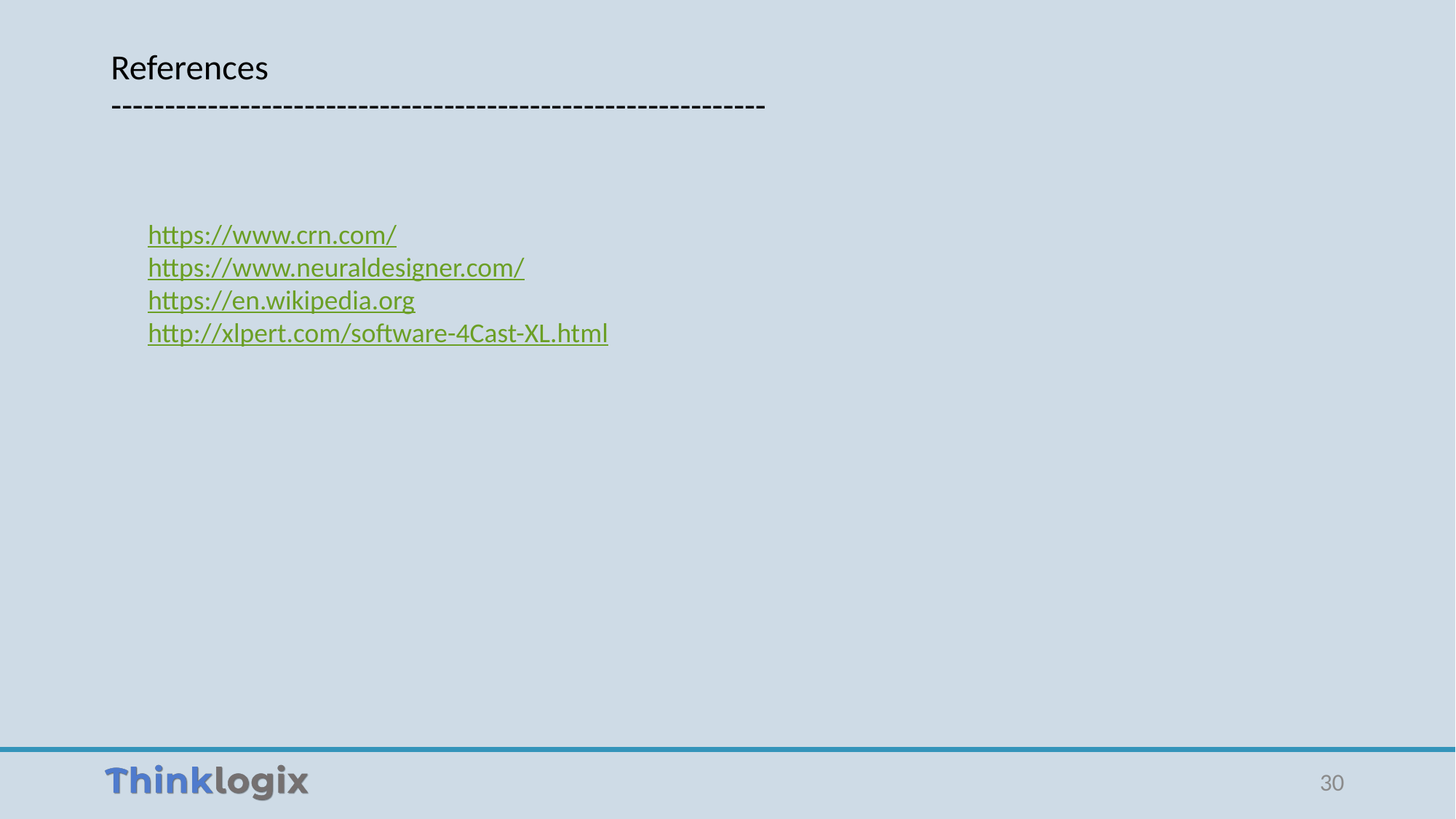

# References -------------------------------------------------------------
https://www.crn.com/
https://www.neuraldesigner.com/
https://en.wikipedia.org
http://xlpert.com/software-4Cast-XL.html

30